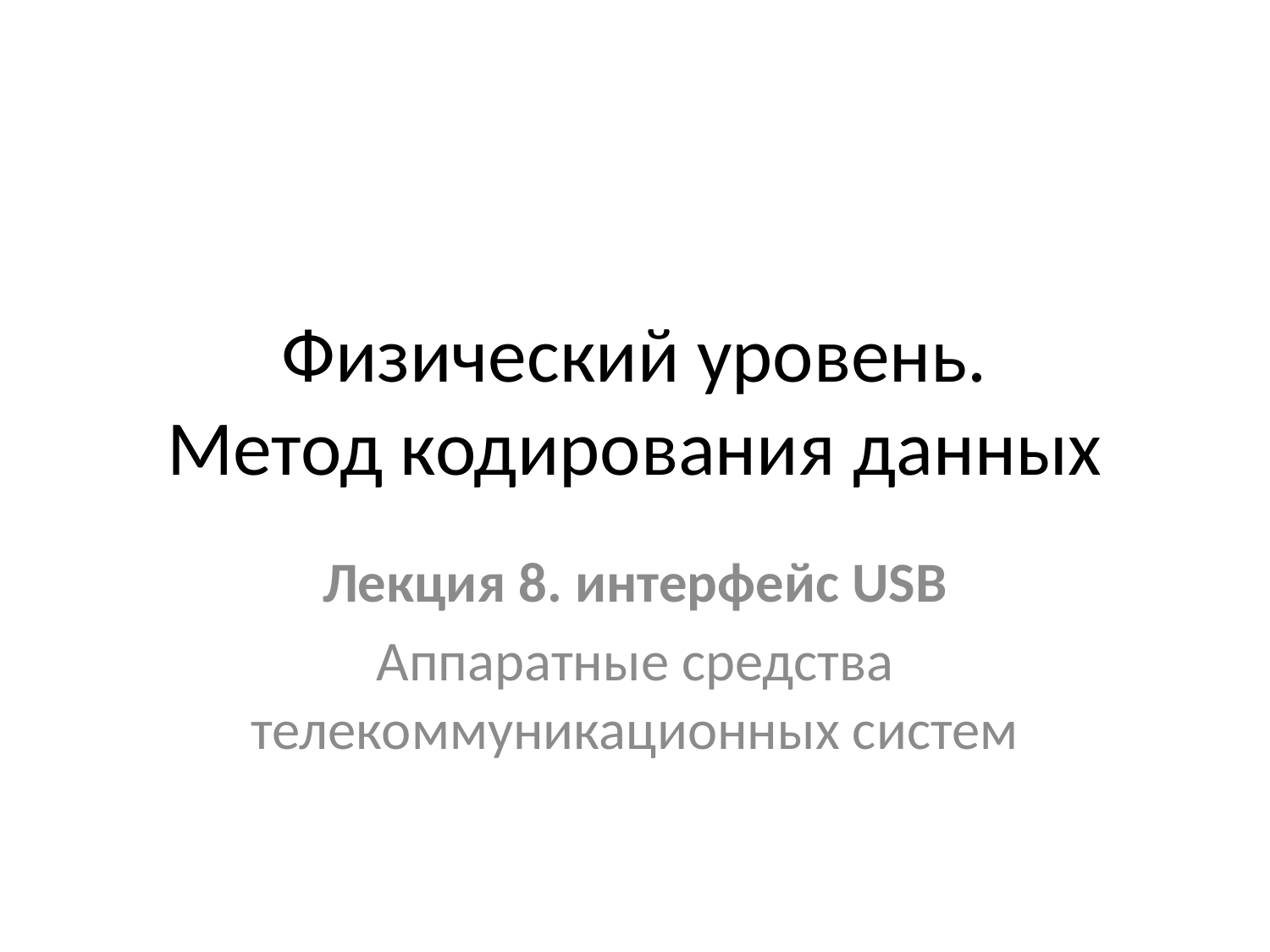

# Физический уровень. Метод кодирования данных
Лекция 8. интерфейс USB
Аппаратные средства телекоммуникационных систем